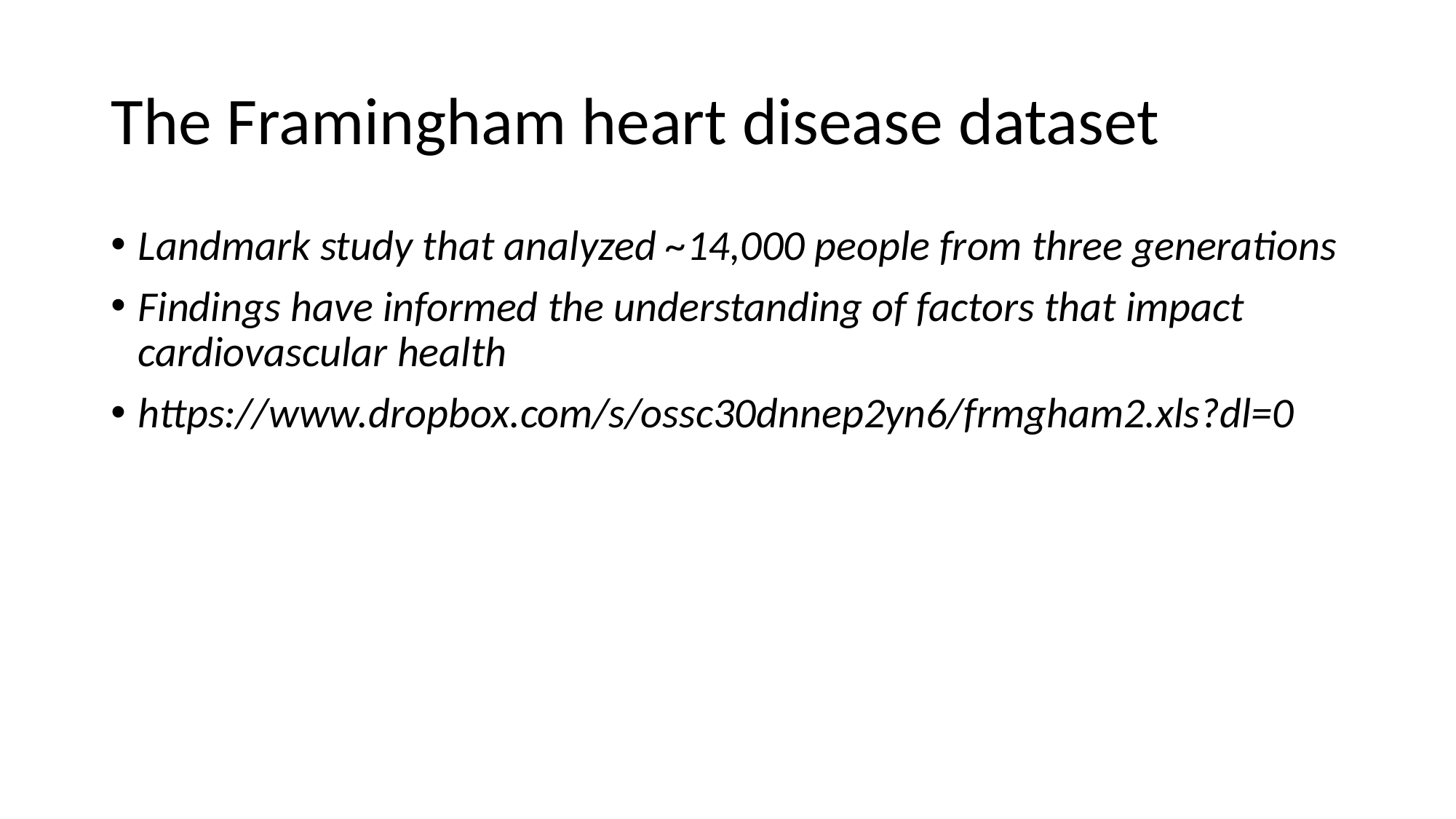

# The Framingham heart disease dataset
Landmark study that analyzed ~14,000 people from three generations
Findings have informed the understanding of factors that impact cardiovascular health
https://www.dropbox.com/s/ossc30dnnep2yn6/frmgham2.xls?dl=0